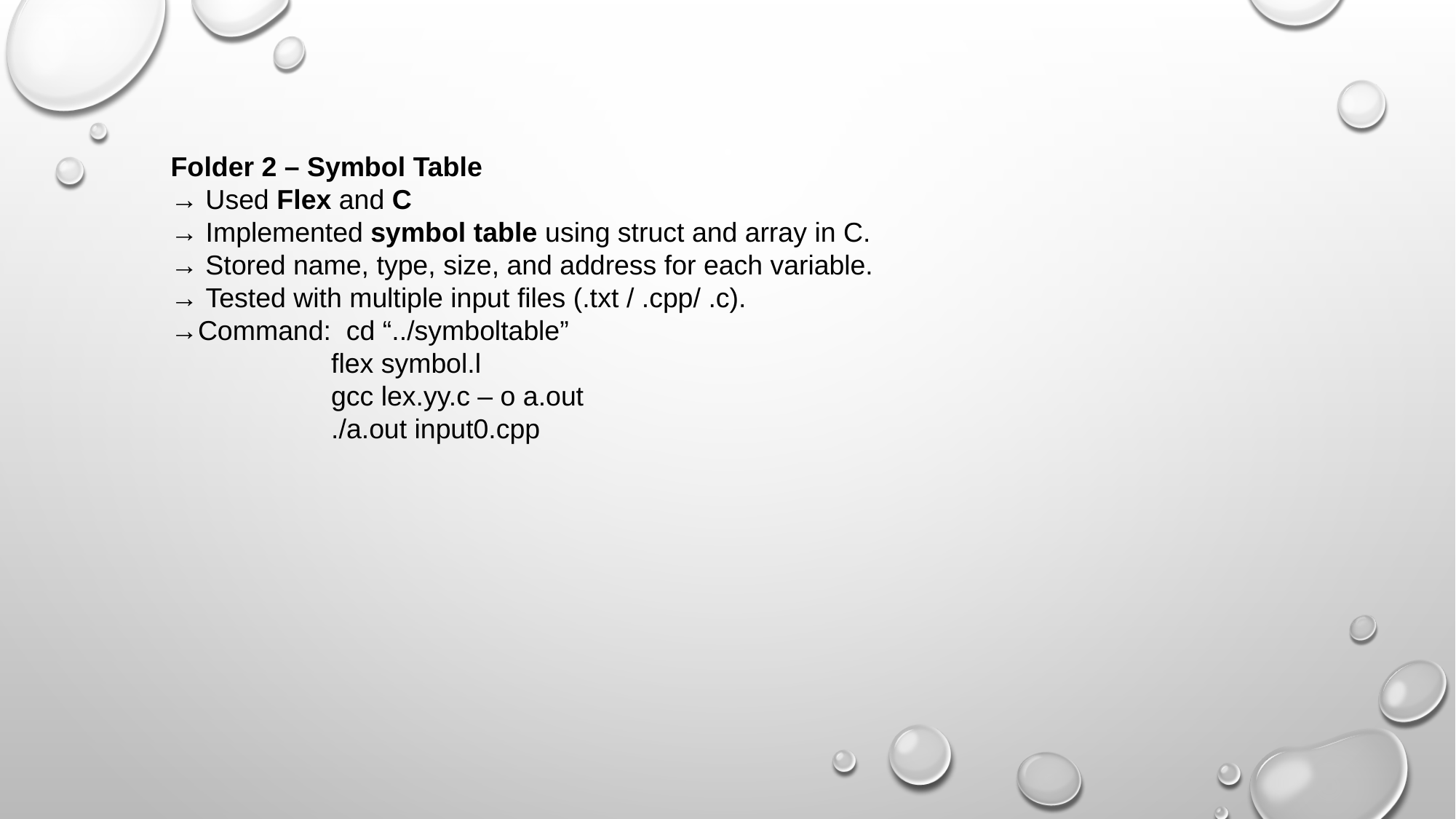

Folder 2 – Symbol Table
→ Used Flex and C
→ Implemented symbol table using struct and array in C.
→ Stored name, type, size, and address for each variable.
→ Tested with multiple input files (.txt / .cpp/ .c).
→Command:  cd “../symboltable”
                     flex symbol.l
                     gcc lex.yy.c – o a.out
                     ./a.out input0.cpp